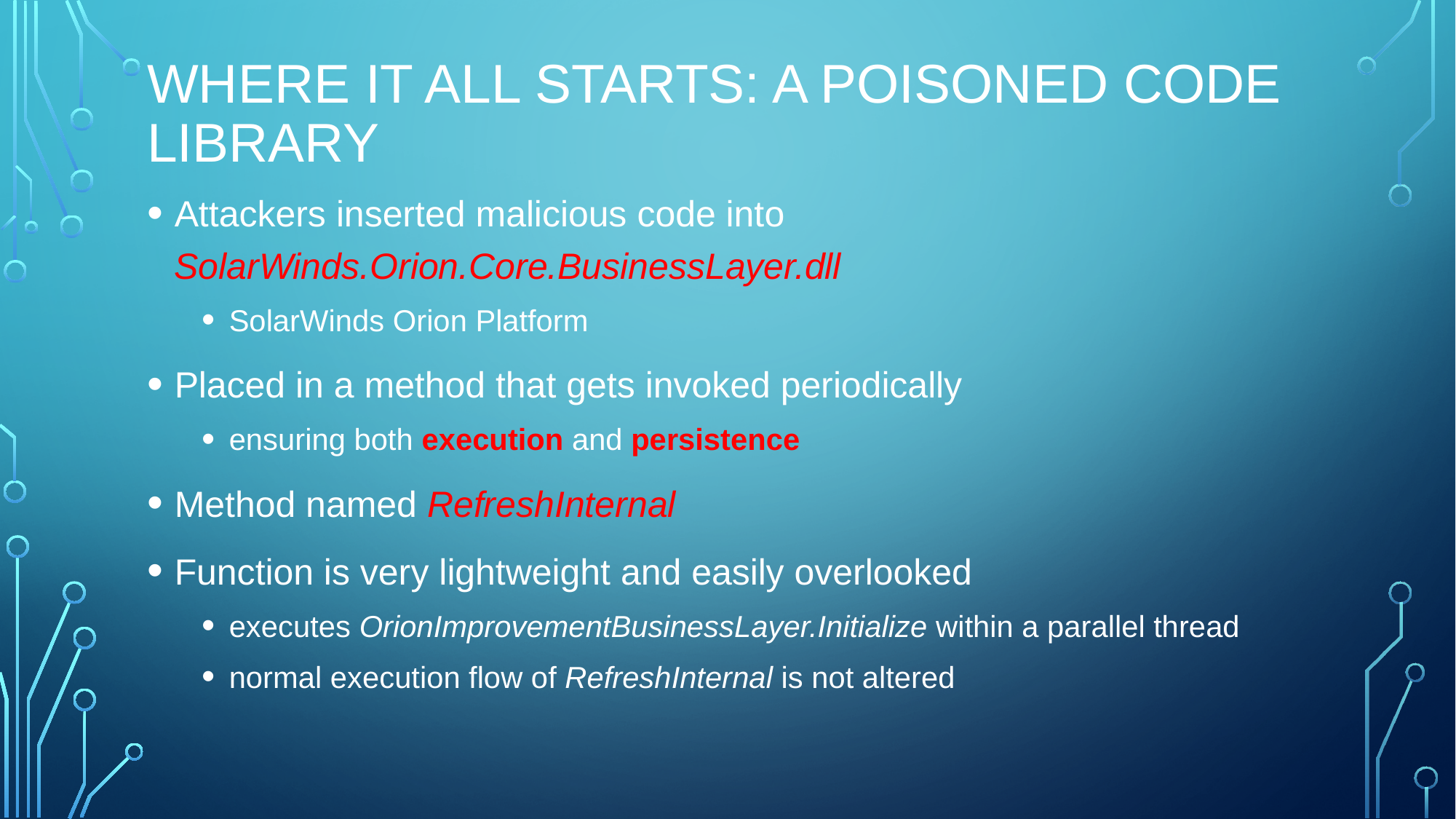

# Where it all starts: A poisoned code library
Attackers inserted malicious code into SolarWinds.Orion.Core.BusinessLayer.dll
SolarWinds Orion Platform
Placed in a method that gets invoked periodically
ensuring both execution and persistence
Method named RefreshInternal
Function is very lightweight and easily overlooked
executes OrionImprovementBusinessLayer.Initialize within a parallel thread
normal execution flow of RefreshInternal is not altered